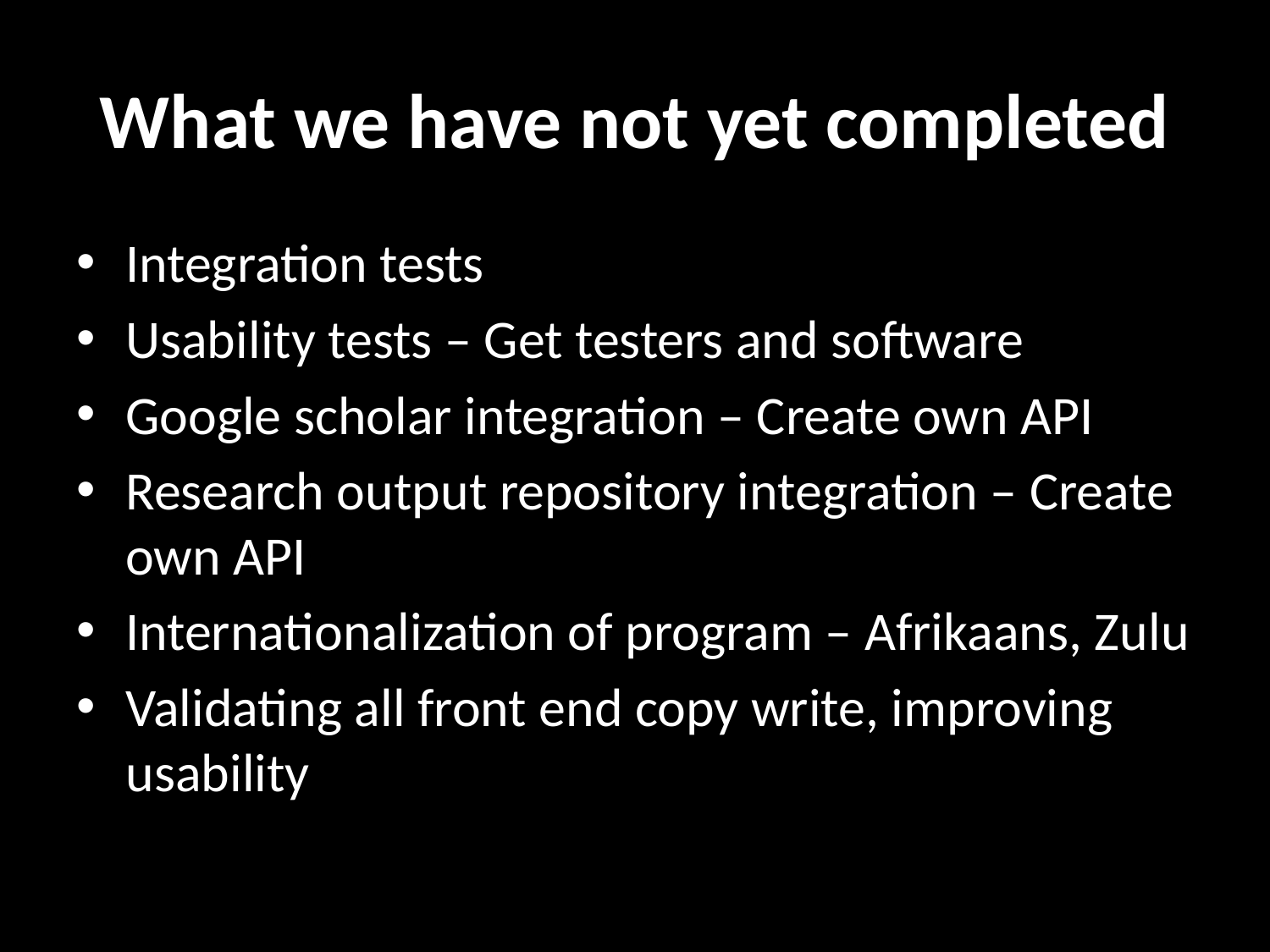

# What we have not yet completed
Integration tests
Usability tests – Get testers and software
Google scholar integration – Create own API
Research output repository integration – Create own API
Internationalization of program – Afrikaans, Zulu
Validating all front end copy write, improving usability